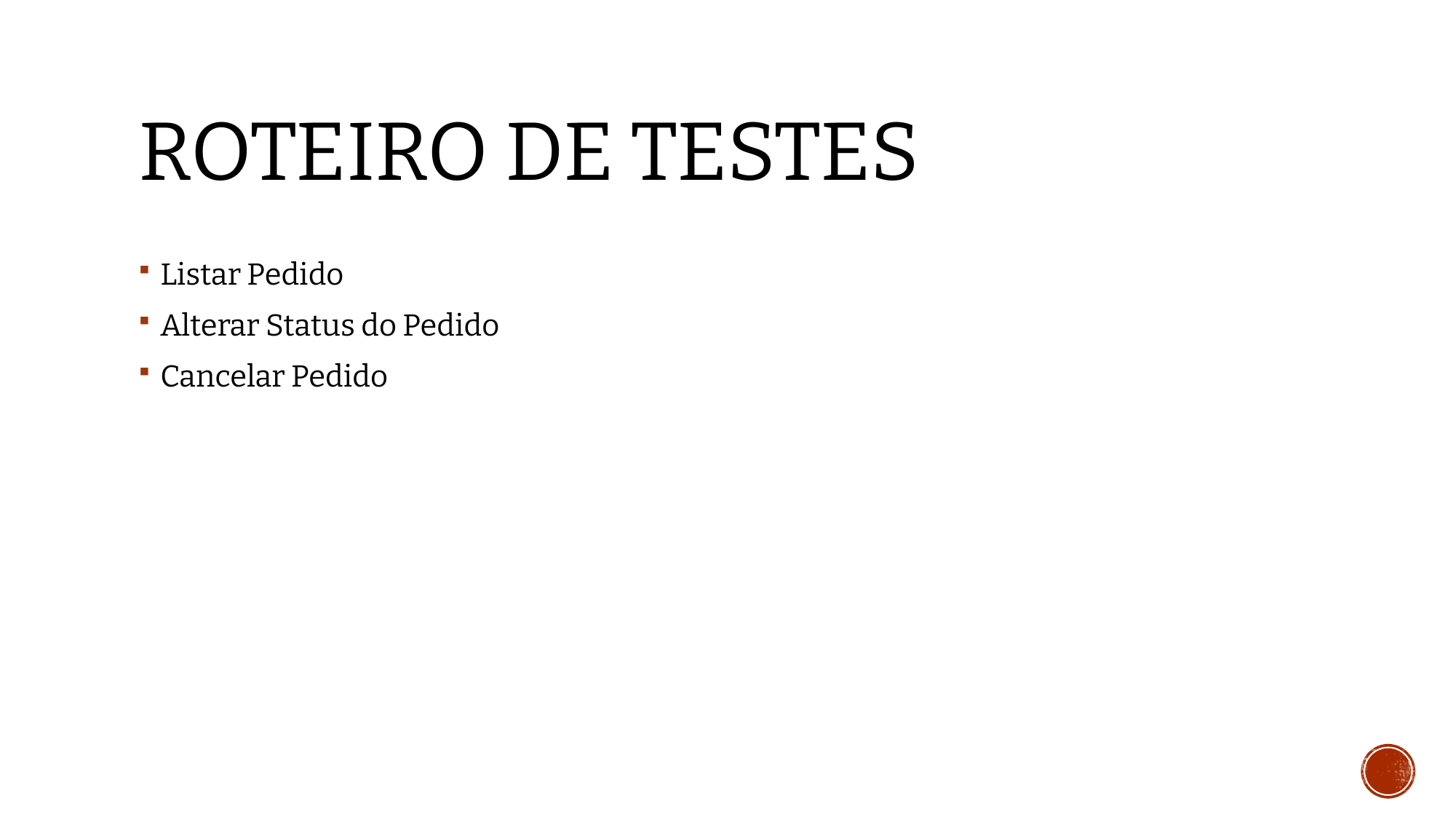

# Roteiro de testes
Listar Pedido
Alterar Status do Pedido
Cancelar Pedido